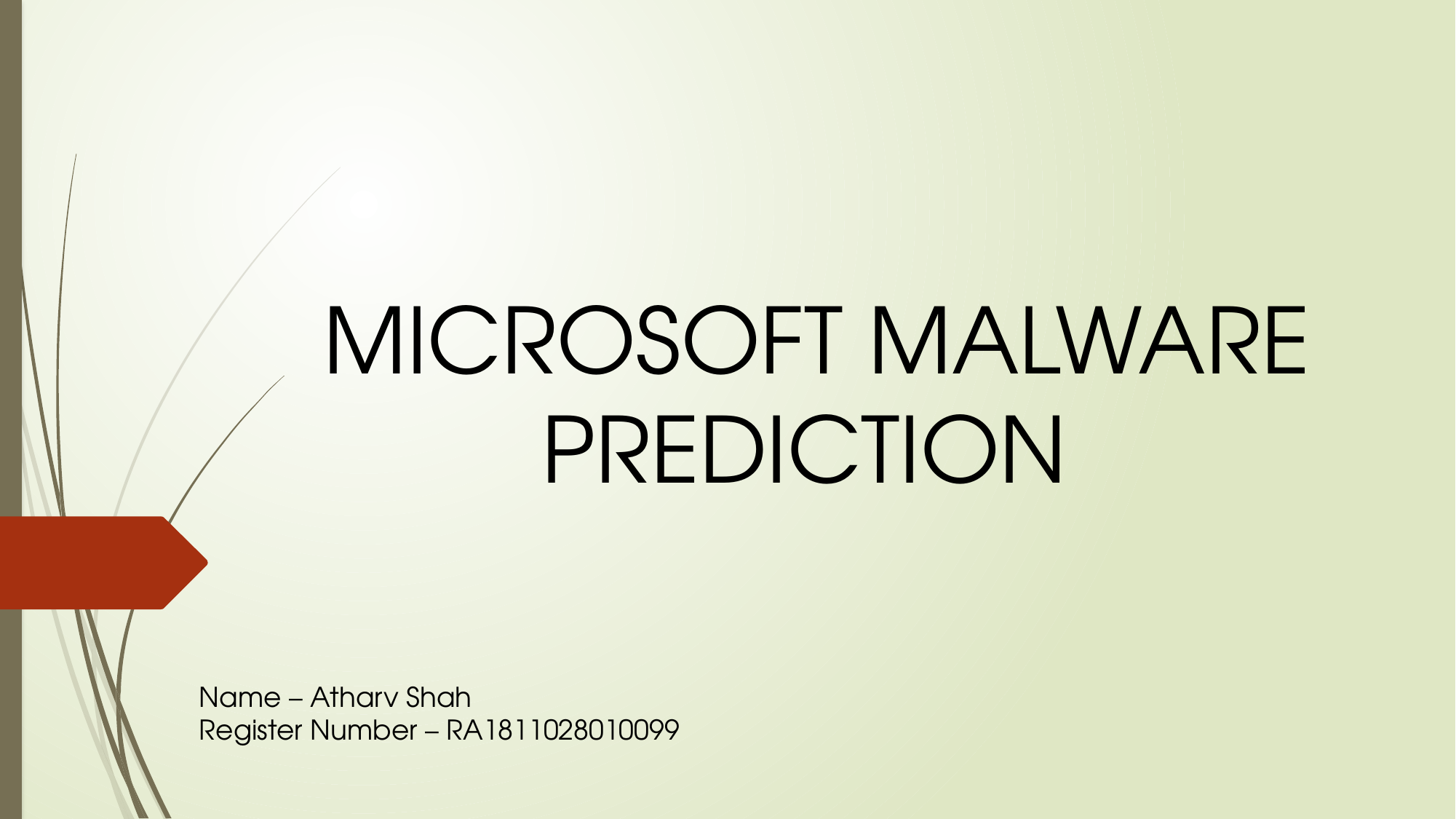

MICROSOFT MALWARE PREDICTION
Name – Atharv Shah
Register Number – RA1811028010099